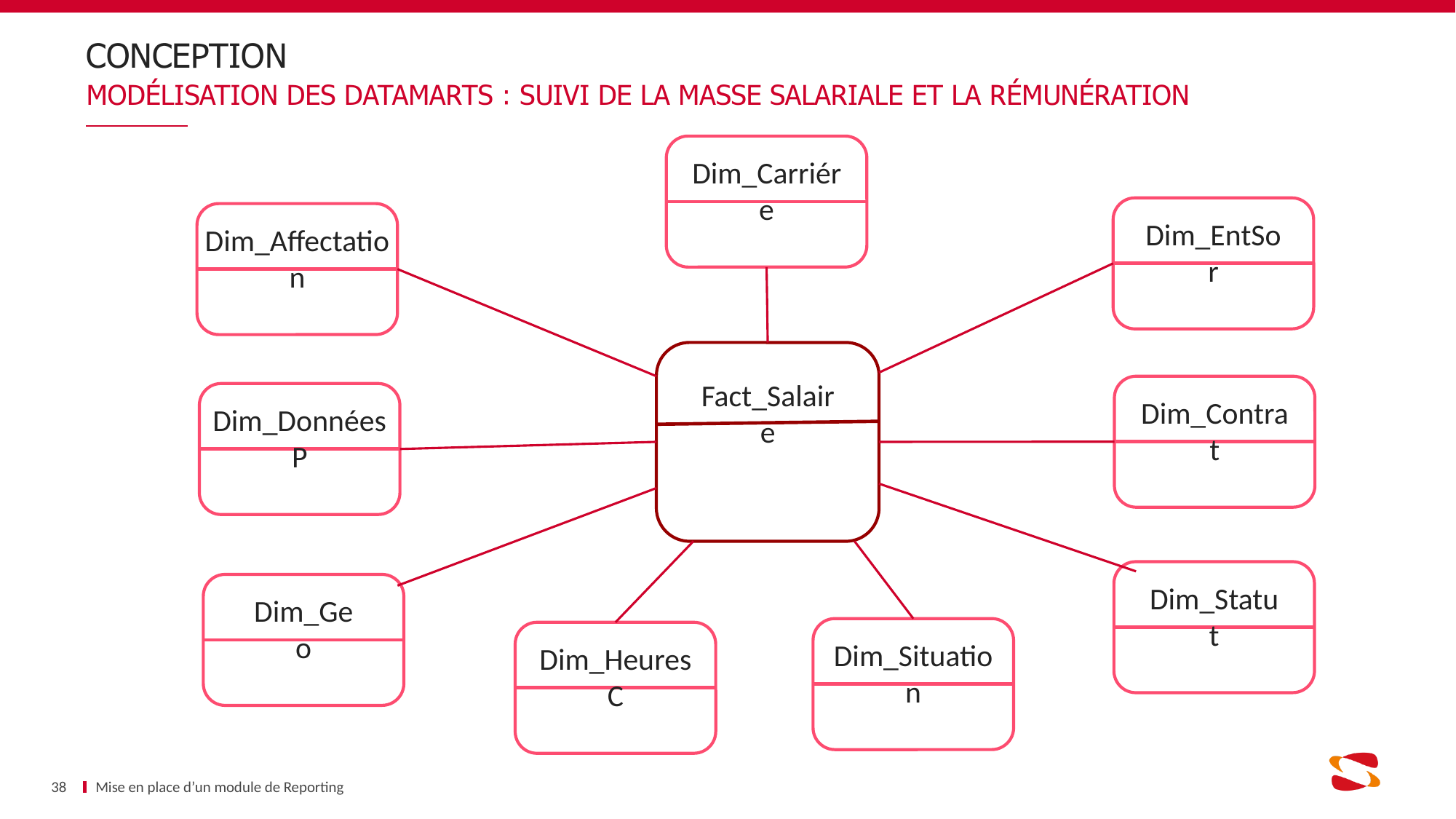

# conception
Modélisation des DataMarts : suivi de la Masse salariale et la rémunération

Dim_Carriére

Dim_EntSor
Dim_Affectation

Fact_Salaire

Dim_Contrat
Dim_DonnéesP

Dim_Statut

Dim_Geo

Dim_Situation
Dim_HeuresC
38
Mise en place d’un module de Reporting